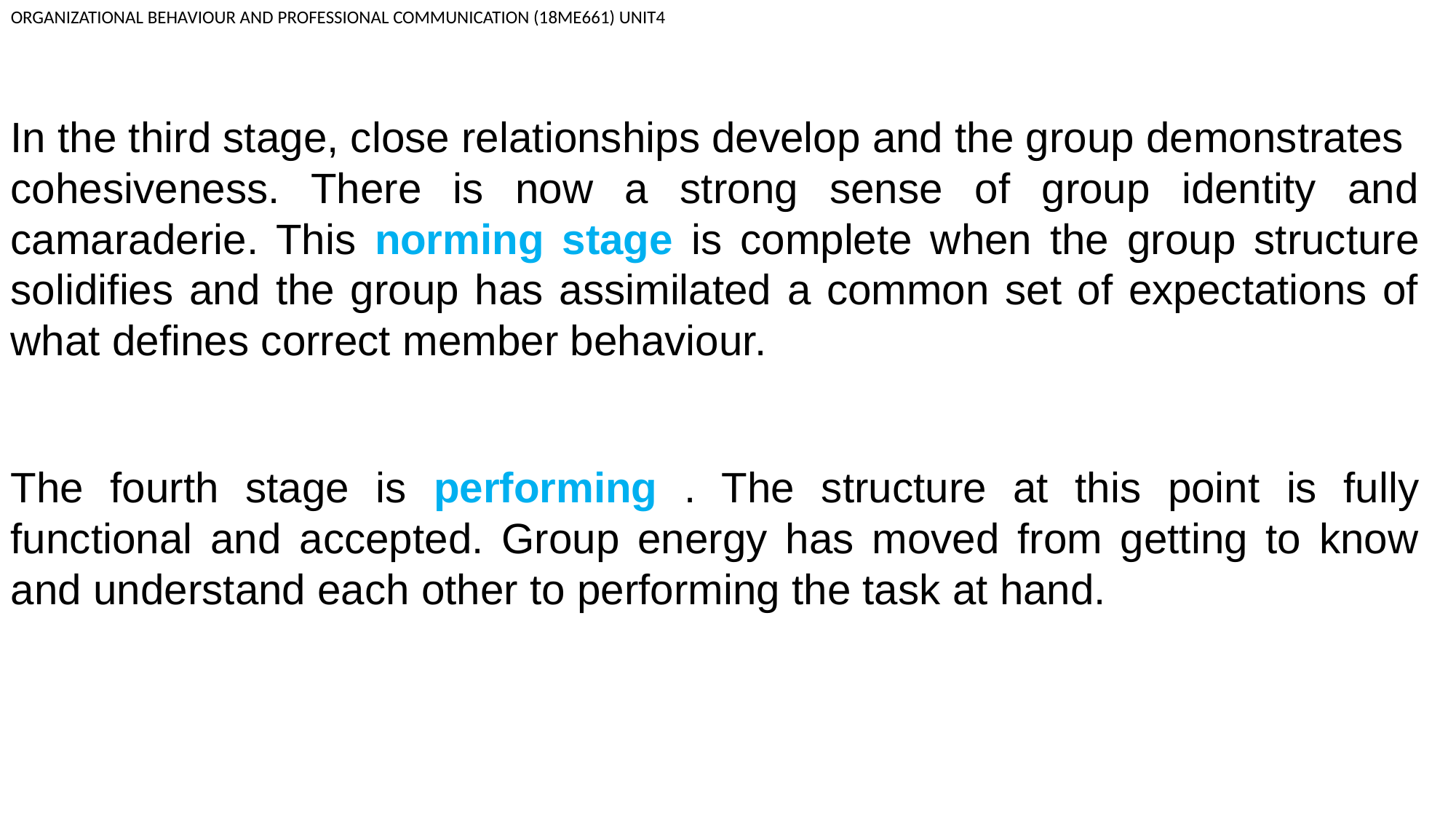

ORGANIZATIONAL BEHAVIOUR AND PROFESSIONAL COMMUNICATION (18ME661) UNIT4
In the third stage, close relationships develop and the group demonstrates
cohesiveness. There is now a strong sense of group identity and camaraderie. This norming stage is complete when the group structure solidifies and the group has assimilated a common set of expectations of what defines correct member behaviour.
The fourth stage is performing . The structure at this point is fully functional and accepted. Group energy has moved from getting to know and understand each other to performing the task at hand.